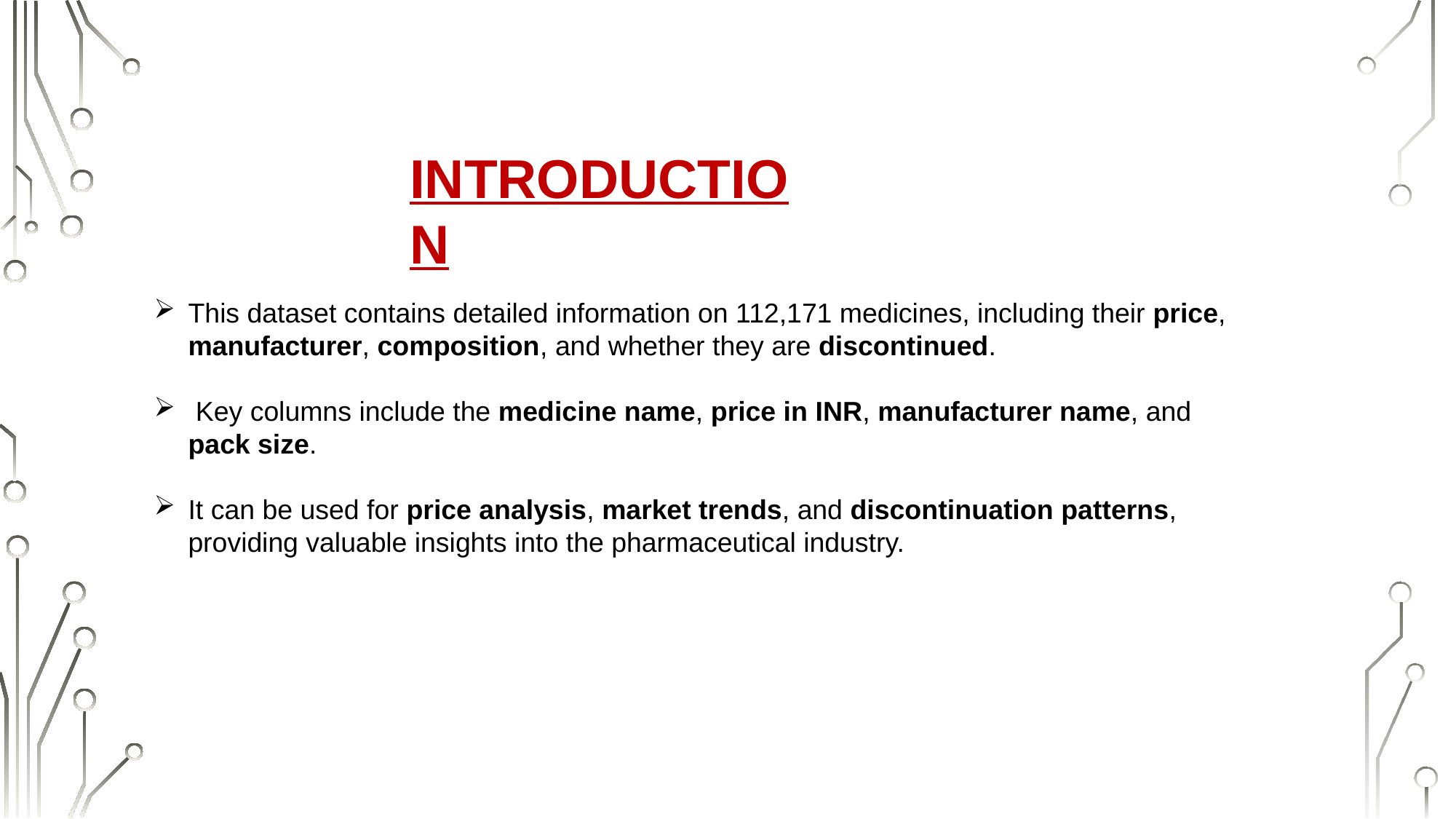

INTRODUCTION
This dataset contains detailed information on 112,171 medicines, including their price, manufacturer, composition, and whether they are discontinued.

 Key columns include the medicine name, price in INR, manufacturer name, and pack size.

It can be used for price analysis, market trends, and discontinuation patterns, providing valuable insights into the pharmaceutical industry.